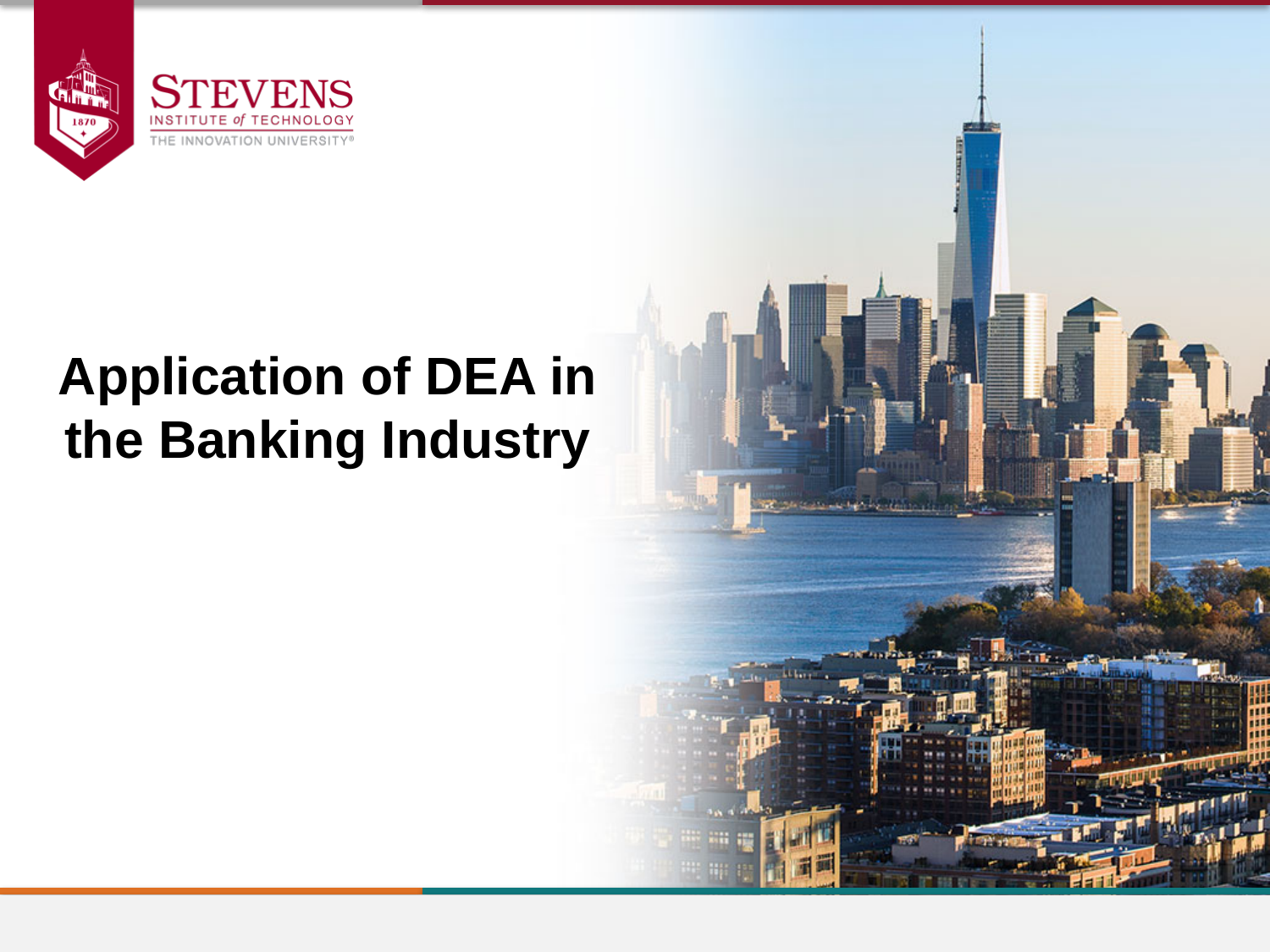

Application of DEA in
the Banking Industry